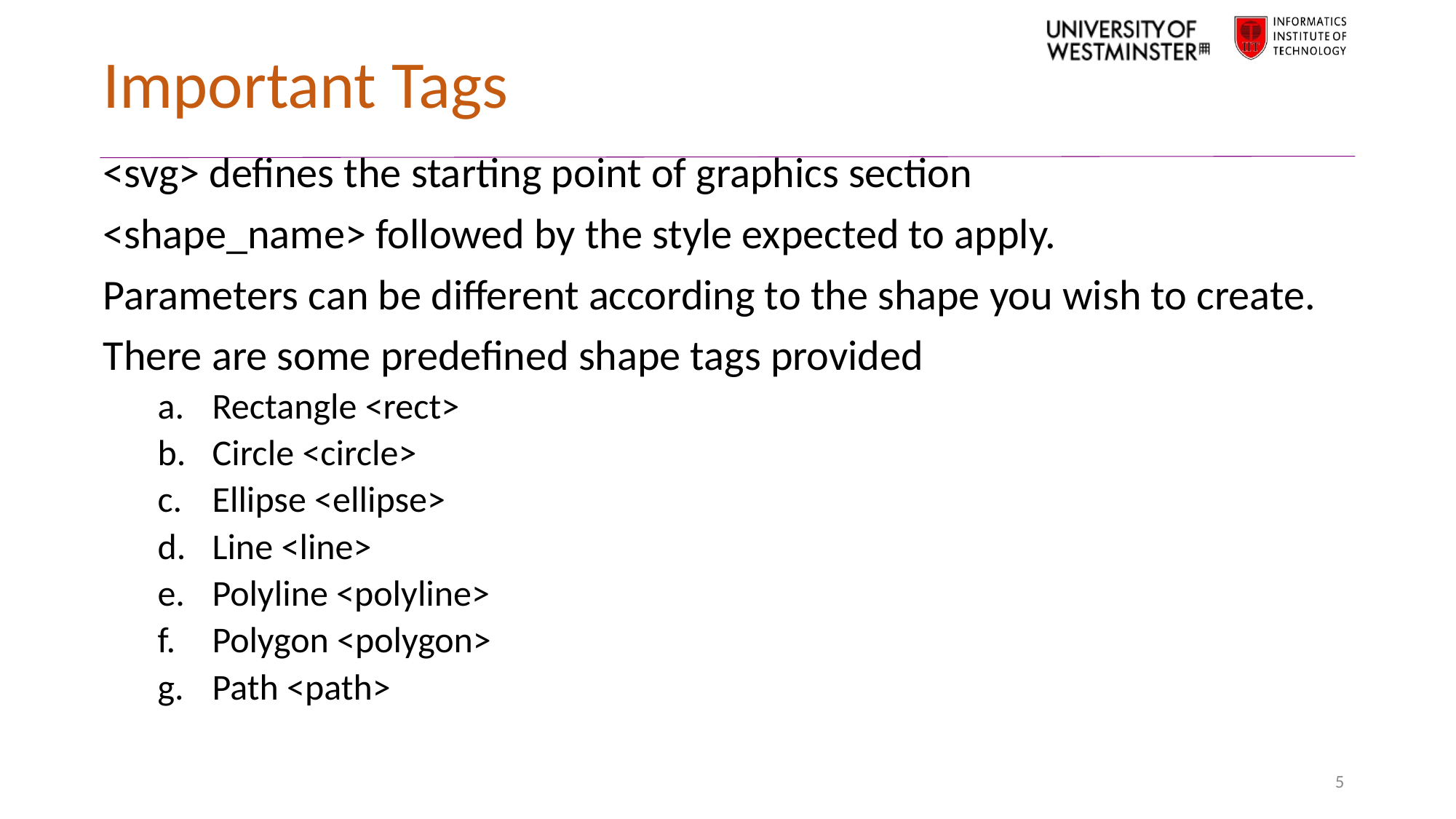

# Important Tags
<svg> defines the starting point of graphics section
<shape_name> followed by the style expected to apply.
Parameters can be different according to the shape you wish to create.
There are some predefined shape tags provided
Rectangle <rect>
Circle <circle>
Ellipse <ellipse>
Line <line>
Polyline <polyline>
Polygon <polygon>
Path <path>

5